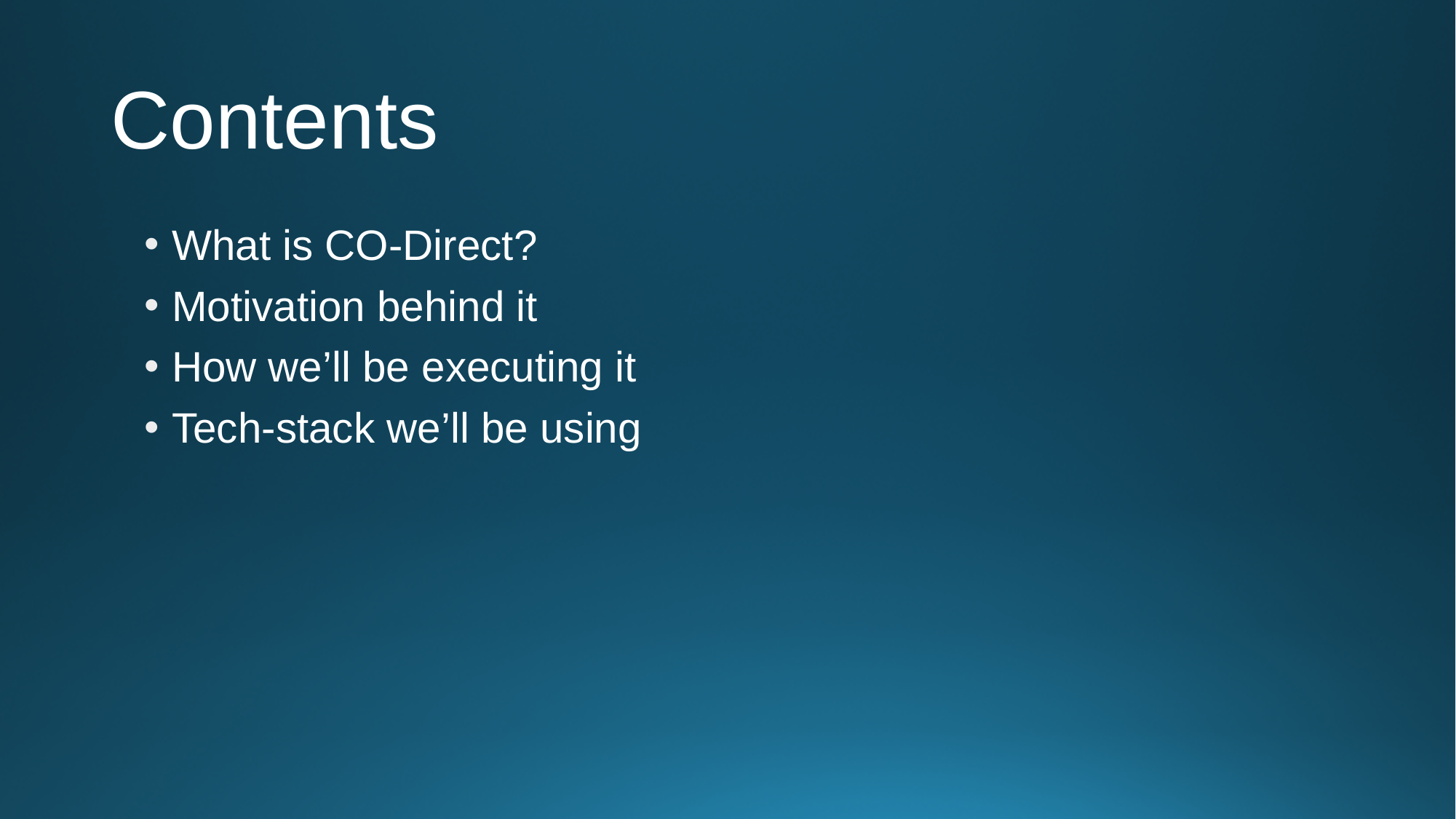

# Contents
What is CO-Direct?
Motivation behind it
How we’ll be executing it
Tech-stack we’ll be using